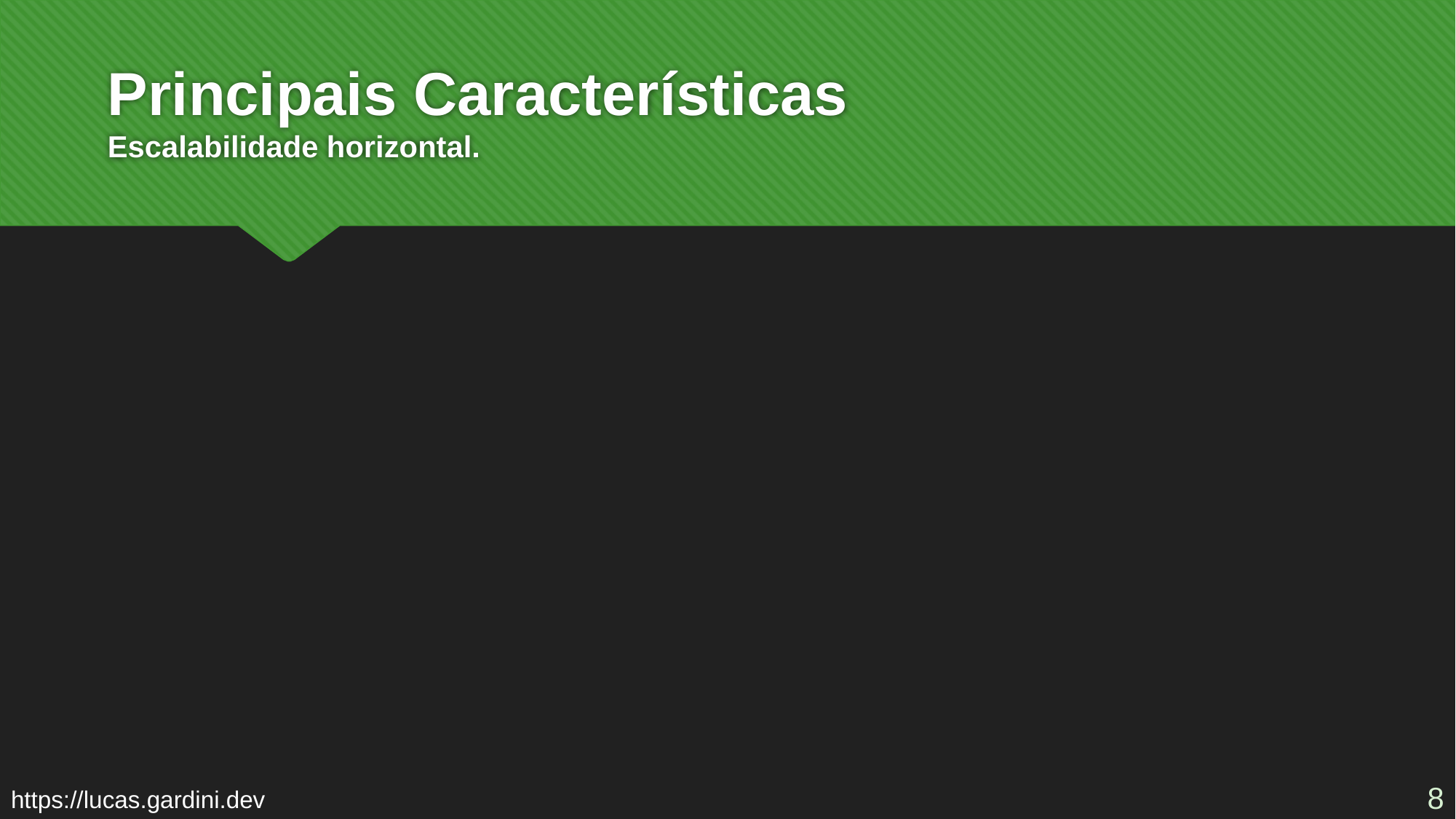

# Principais Características Escalabilidade horizontal.

8
https://lucas.gardini.dev